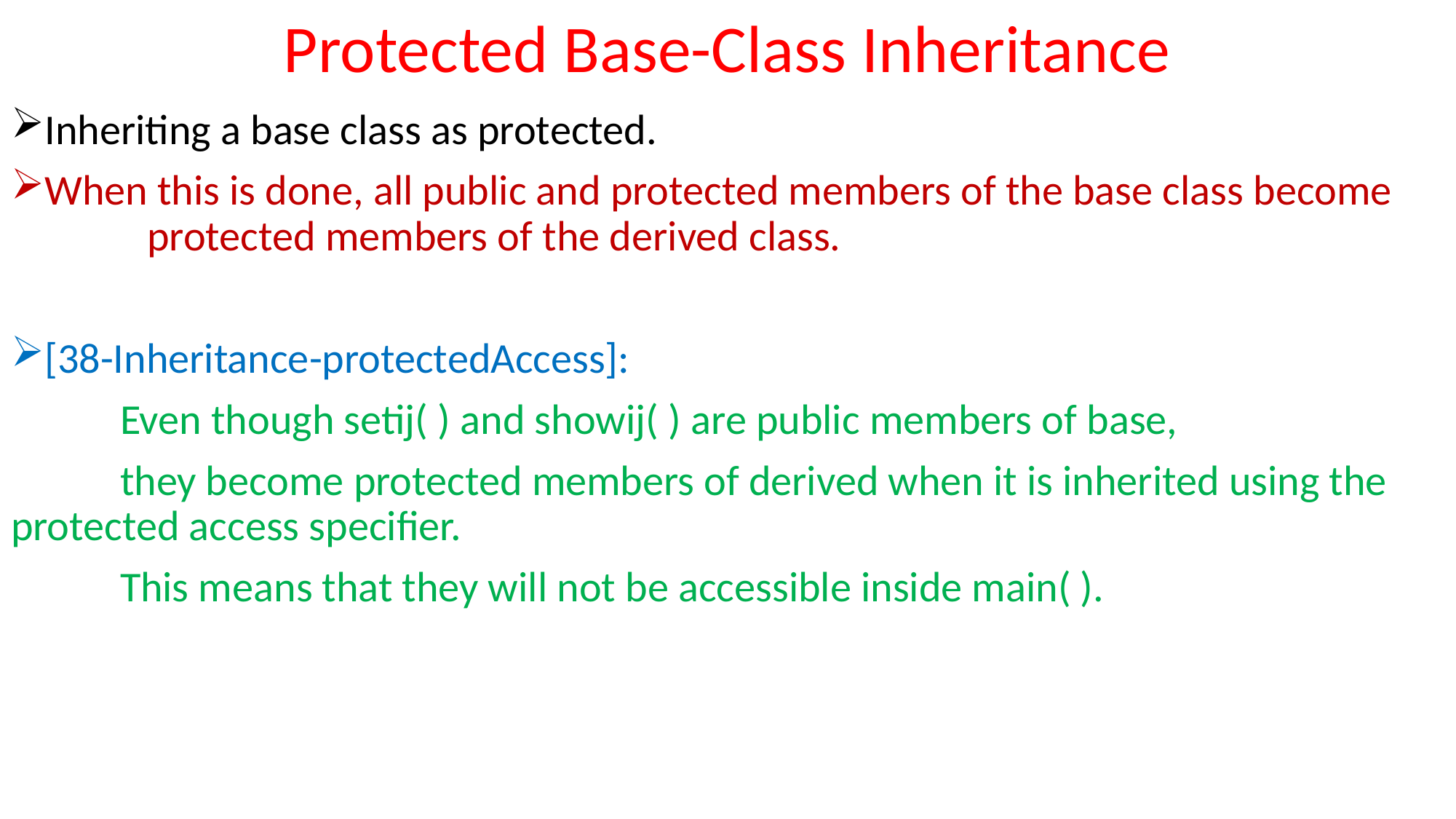

# Protected Base-Class Inheritance
Inheriting a base class as protected.
When this is done, all public and protected members of the base class become 	protected members of the derived class.

[38-Inheritance-protectedAccess]:
	Even though setij( ) and showij( ) are public members of base,
	they become protected members of derived when it is inherited using the 	protected access specifier.
	This means that they will not be accessible inside main( ).